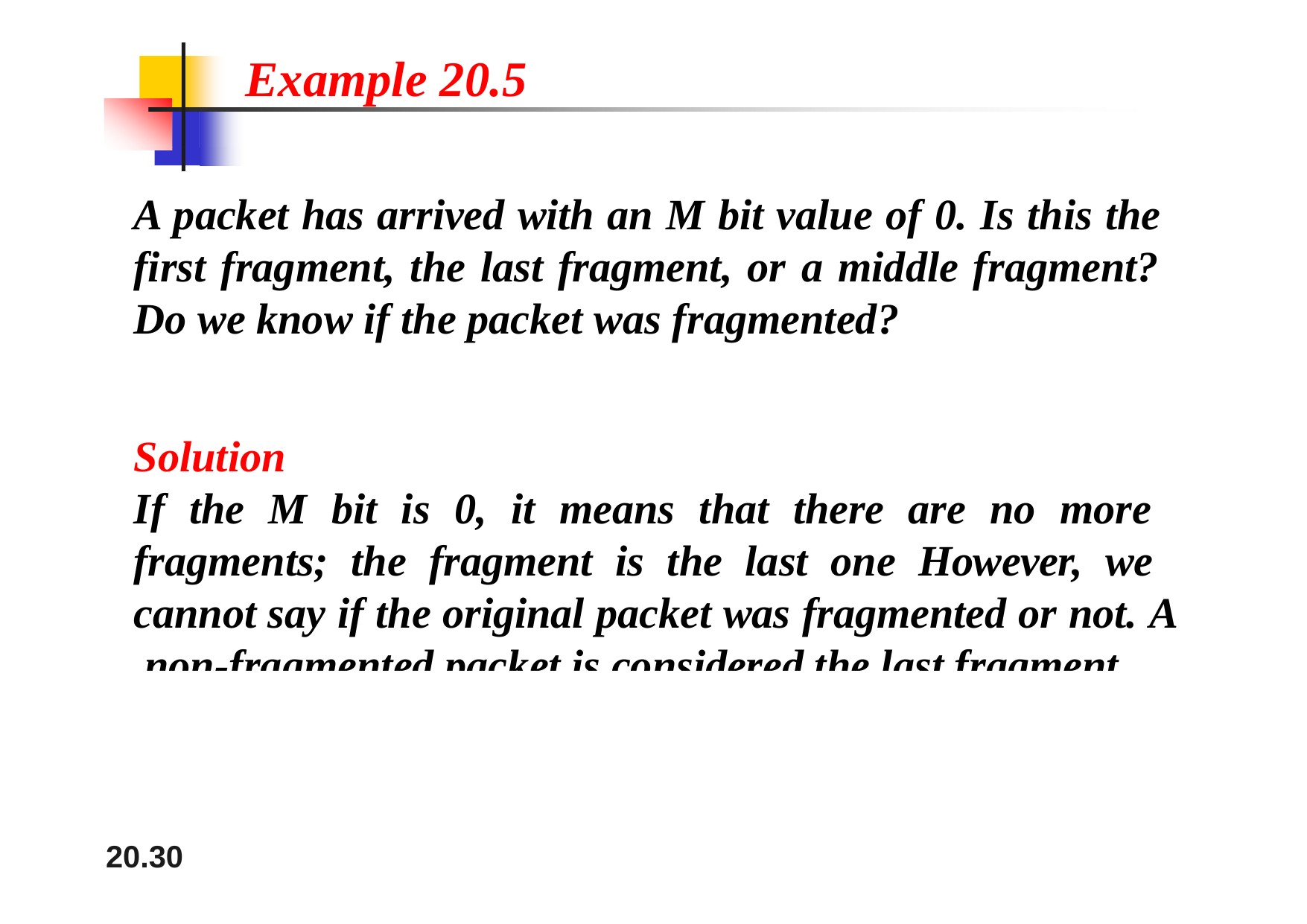

# Example 20.5

A packet has arrived with an M bit value of 0. Is this the  first fragment, the last fragment, or a middle fragment?  Do we know if the packet was fragmented?

Solution
If the M bit is 0, it means that there are no more  fragments; the fragment is the last one However, we  cannot say if the original packet was fragmented or not. A  non-fragmented packet is considered the last fragment

20.30